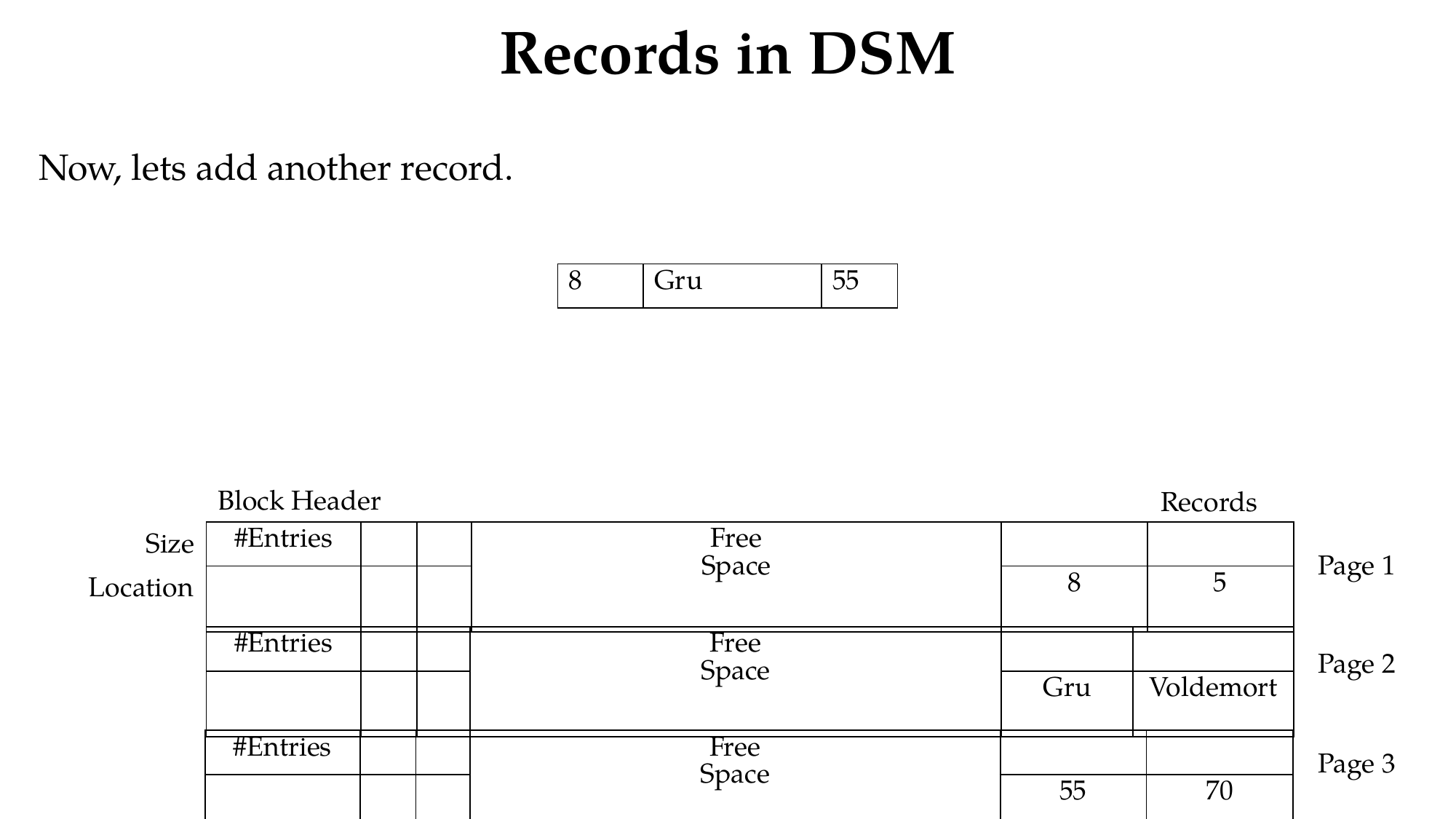

# Records in DSM
Now, lets add another record.
| 8 | Gru | 55 |
| --- | --- | --- |
Block Header
Records
Size
| #Entries |  |  | Free Space |  |  |
| --- | --- | --- | --- | --- | --- |
|  |  |  |  | 8 | 5 |
Page 1
Location
| #Entries |  |  | Free Space |  |  |
| --- | --- | --- | --- | --- | --- |
|  |  |  |  | Gru | Voldemort |
Page 2
| #Entries |  |  | Free Space |  |  |
| --- | --- | --- | --- | --- | --- |
|  |  |  |  | 55 | 70 |
Page 3